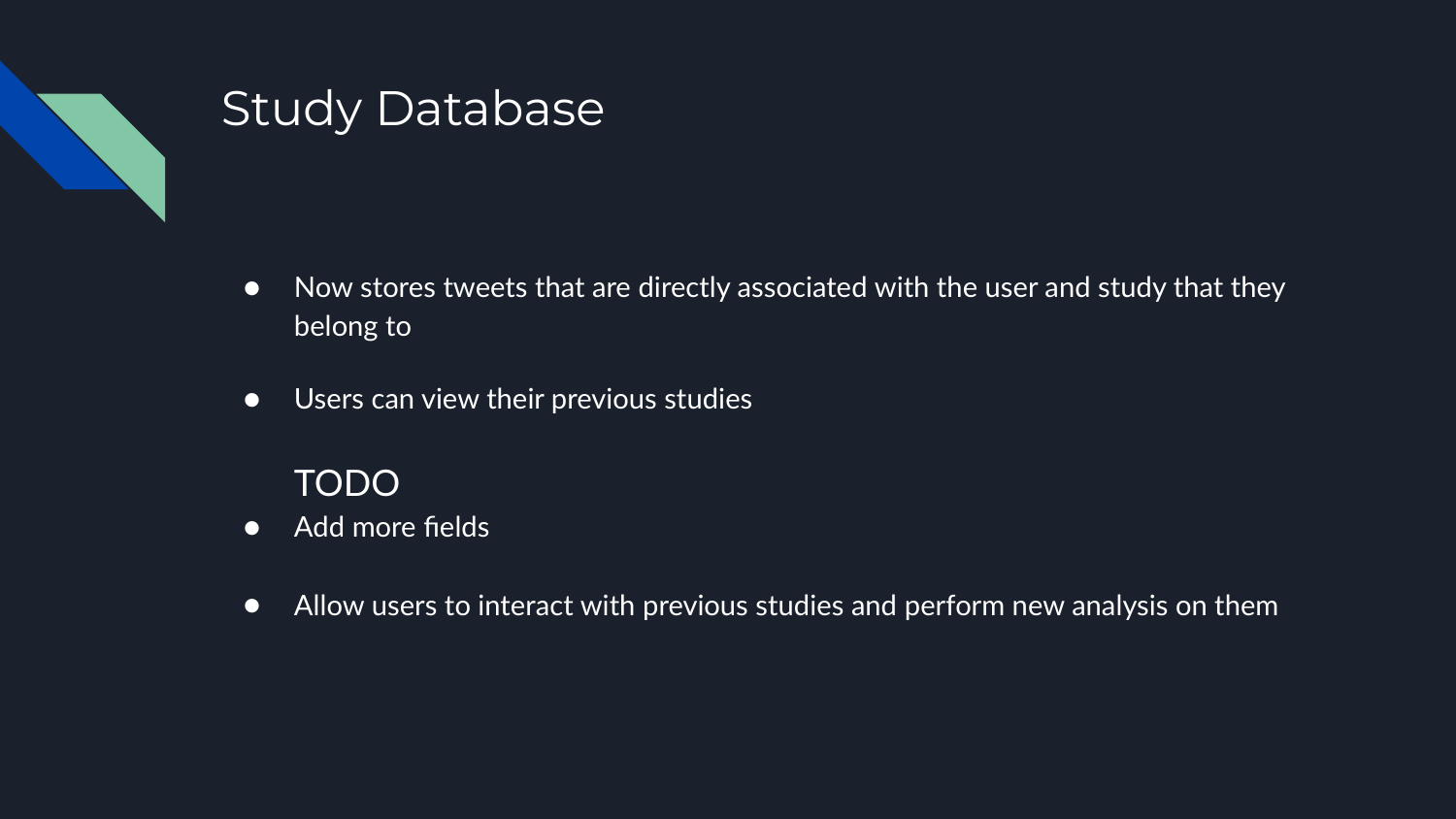

# Study Database
Now stores tweets that are directly associated with the user and study that they belong to
Users can view their previous studies
TODO
Add more fields
Allow users to interact with previous studies and perform new analysis on them